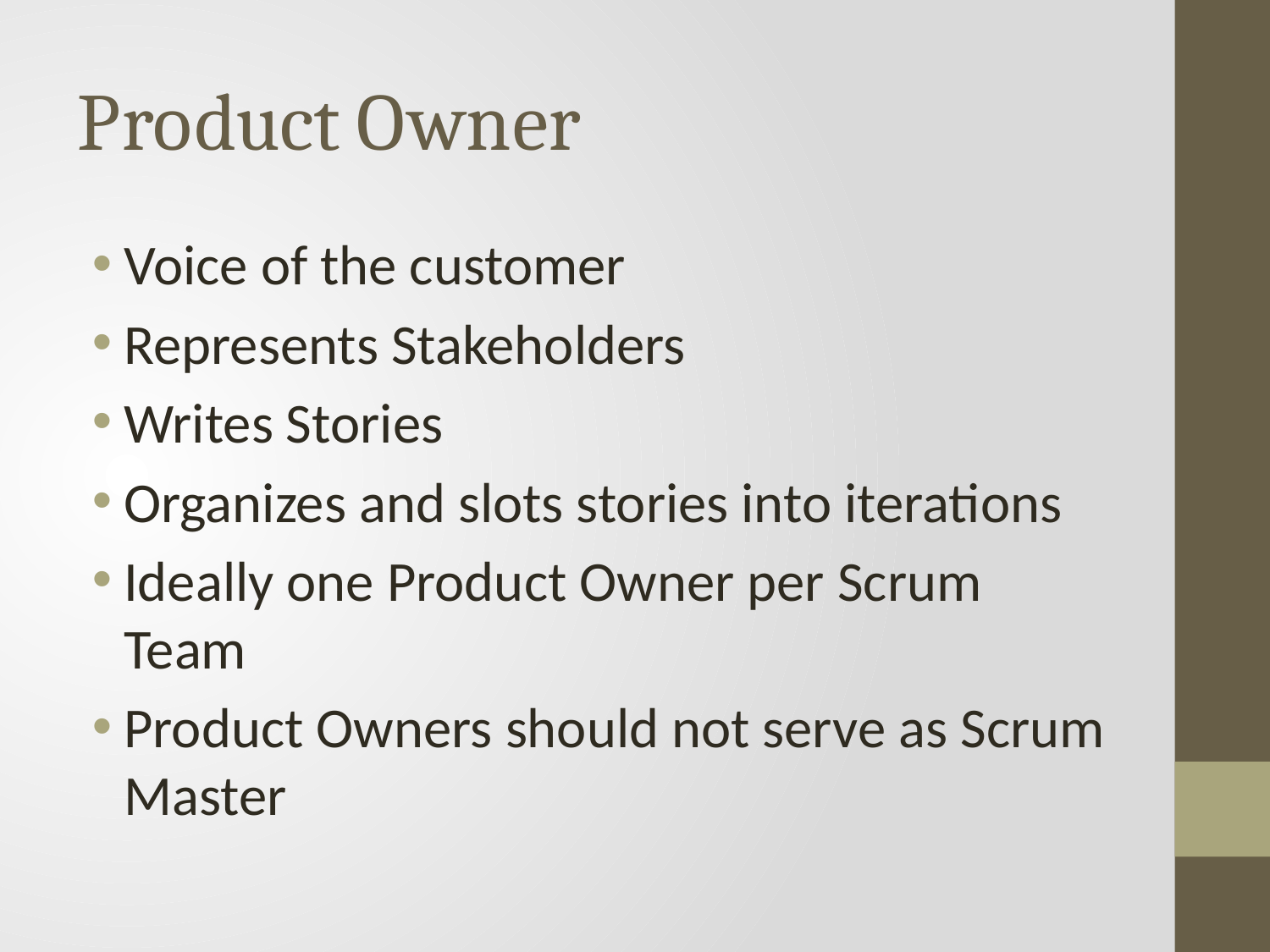

# Product Owner
Voice of the customer
Represents Stakeholders
Writes Stories
Organizes and slots stories into iterations
Ideally one Product Owner per Scrum Team
Product Owners should not serve as Scrum Master